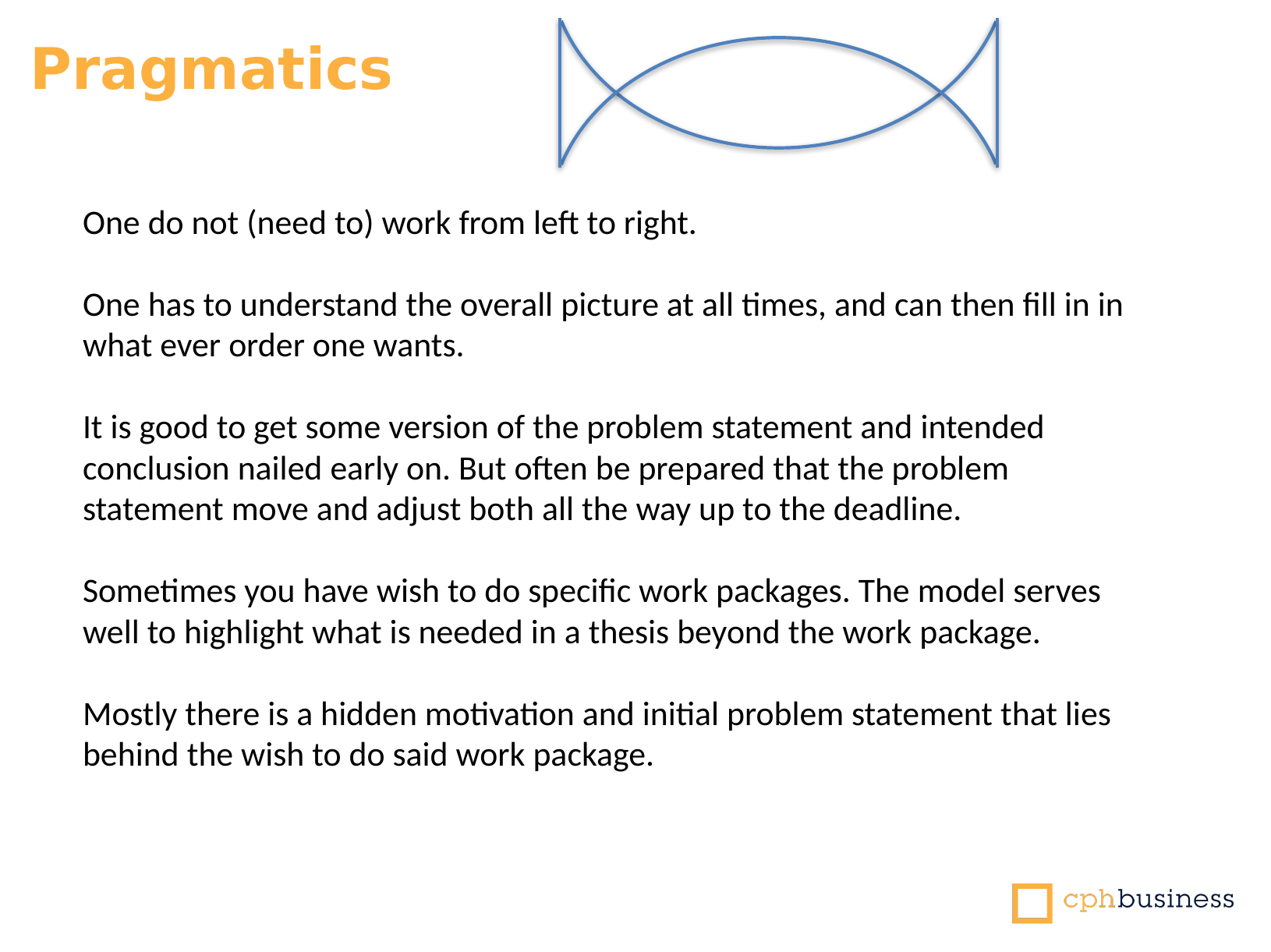

Pragmatics
One do not (need to) work from left to right.

One has to understand the overall picture at all times, and can then fill in in what ever order one wants.

It is good to get some version of the problem statement and intended conclusion nailed early on. But often be prepared that the problem statement move and adjust both all the way up to the deadline.

Sometimes you have wish to do specific work packages. The model serves well to highlight what is needed in a thesis beyond the work package.

Mostly there is a hidden motivation and initial problem statement that lies behind the wish to do said work package.